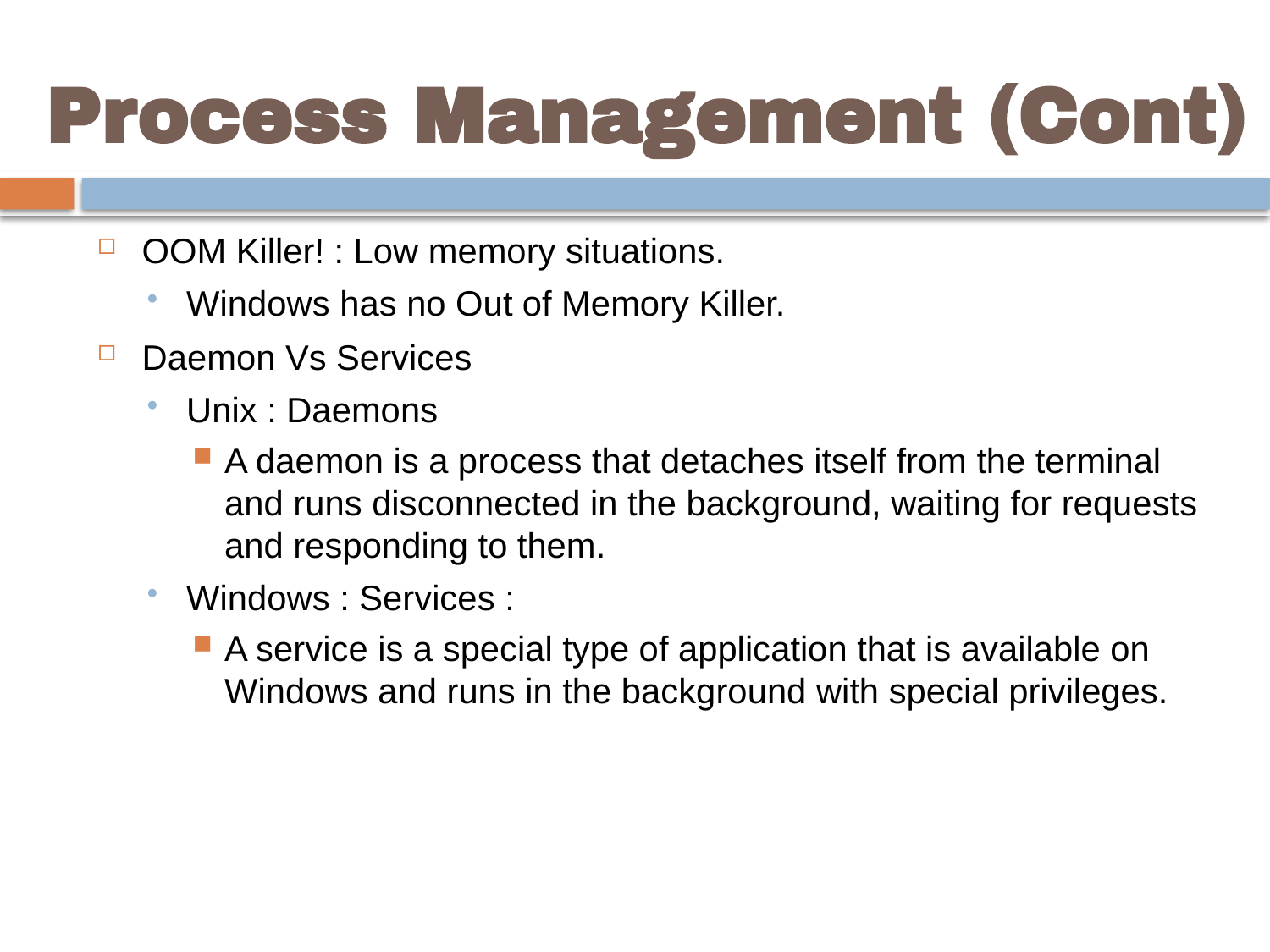

# Process Management (Cont)
OOM Killer! : Low memory situations.
Windows has no Out of Memory Killer.
Daemon Vs Services
Unix : Daemons
A daemon is a process that detaches itself from the terminal and runs disconnected in the background, waiting for requests and responding to them.
Windows : Services :
A service is a special type of application that is available on Windows and runs in the background with special privileges.